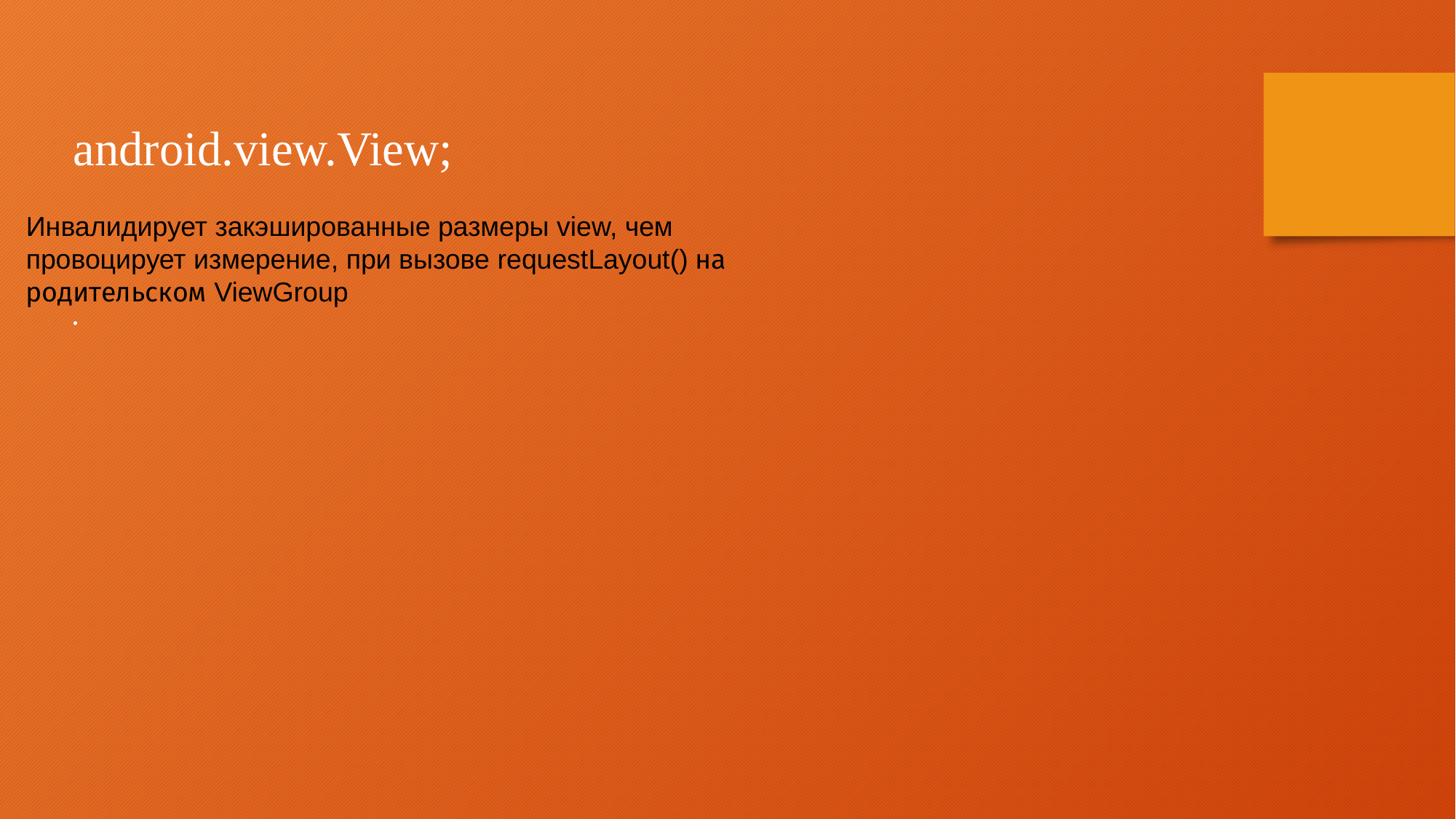

android.view.View;
Инвалидирует закэшированные размеры view, чем провоцирует измерение, при вызове requestLayout() на родительском ViewGroup
 .